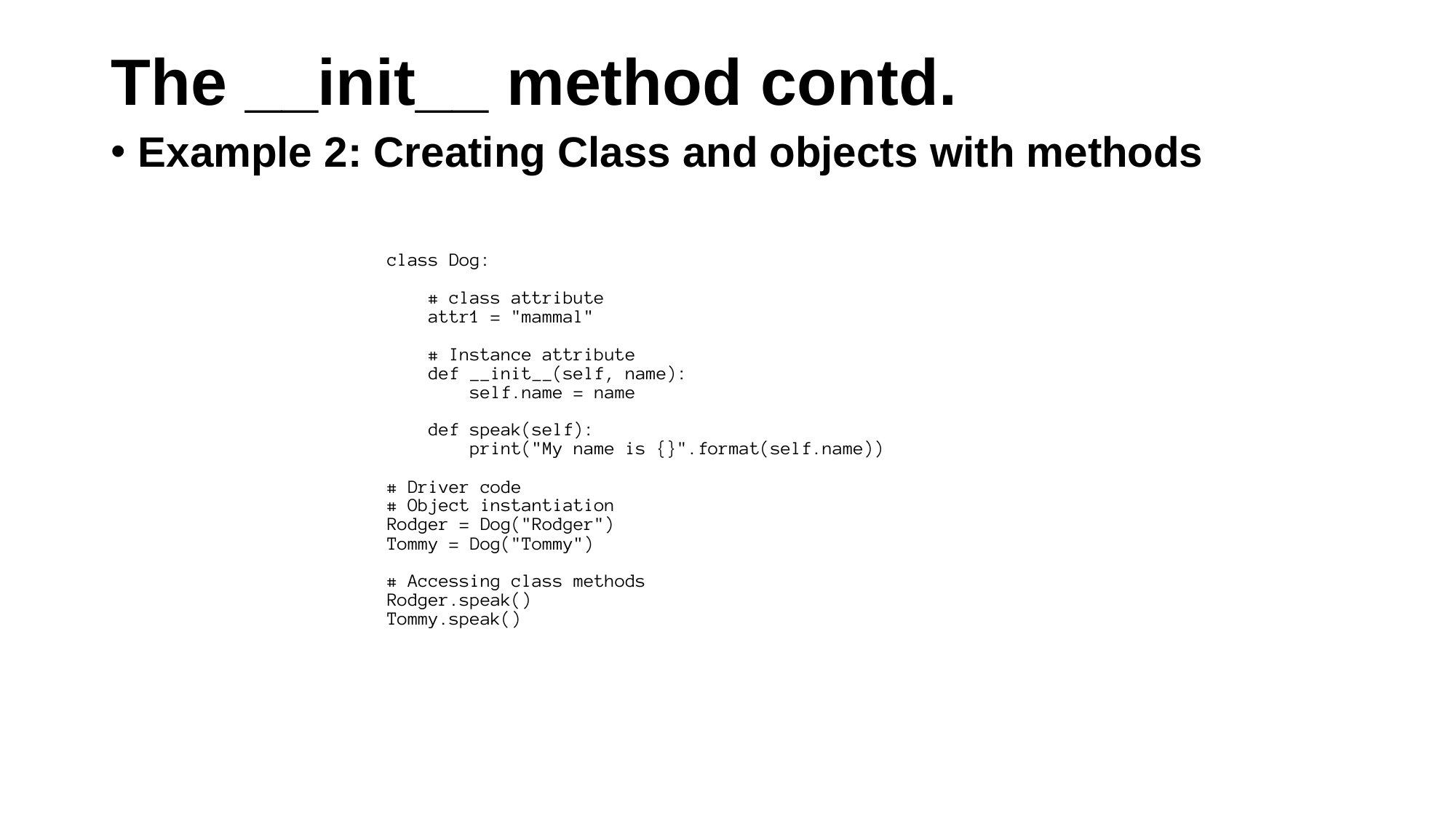

# The __init__ method contd.
Example 2: Creating Class and objects with methods

| class Dog:        # class attribute     attr1 = "mammal"        # Instance attribute     def \_\_init\_\_(self, name):         self.name = name                def speak(self):         print("My name is {}".format(self.name))    # Driver code # Object instantiation Rodger = Dog("Rodger") Tommy = Dog("Tommy")    # Accessing class methods Rodger.speak() Tommy.speak() |
| --- |